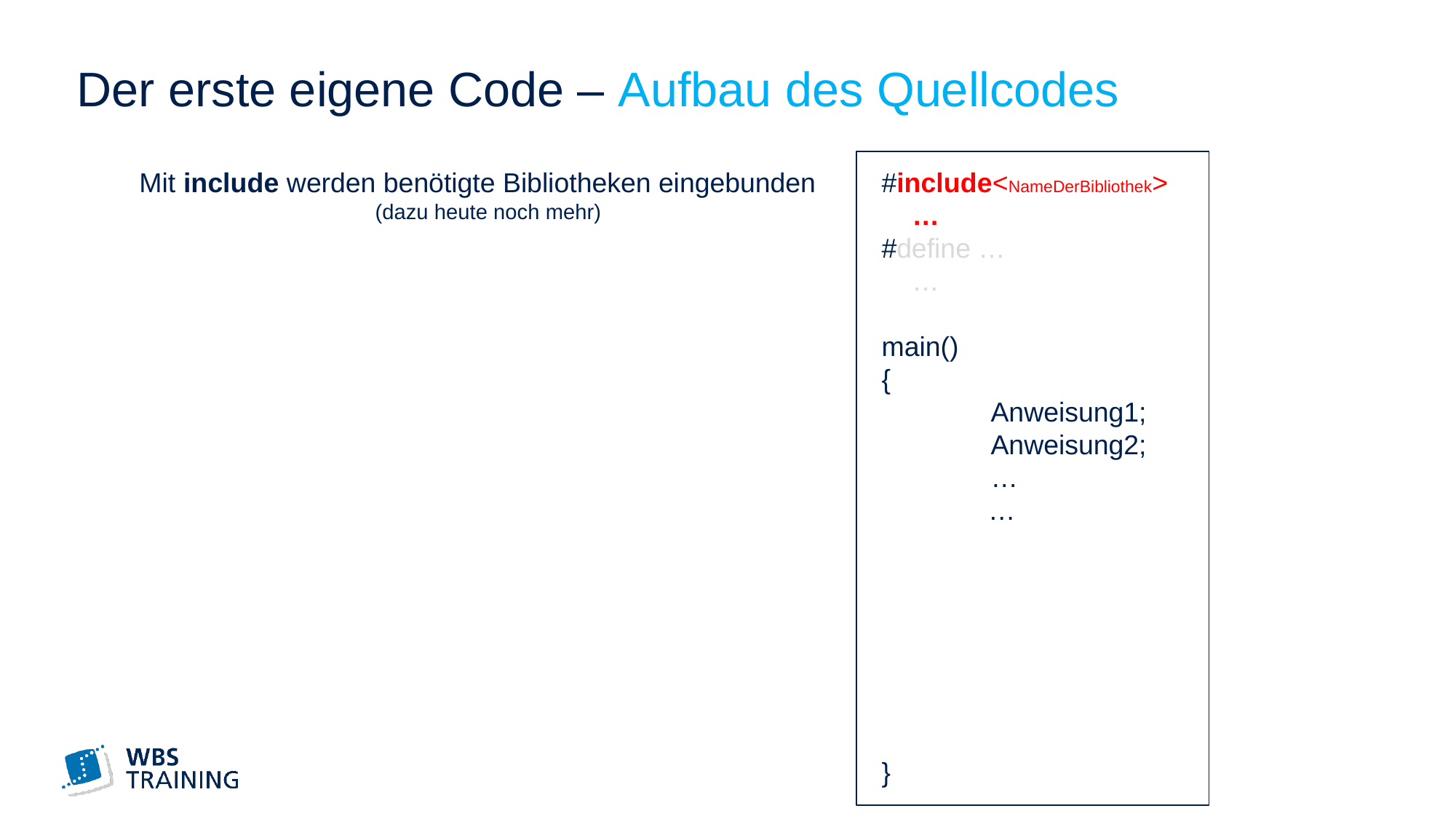

# Der erste eigene Code – Aufbau des Quellcodes

Mit include werden benötigte Bibliotheken eingebunden
(dazu heute noch mehr)
#include<NameDerBibliothek>
    …
#define …
    …

main()
{
	Anweisung1;
	Anweisung2;
	…
              …

}